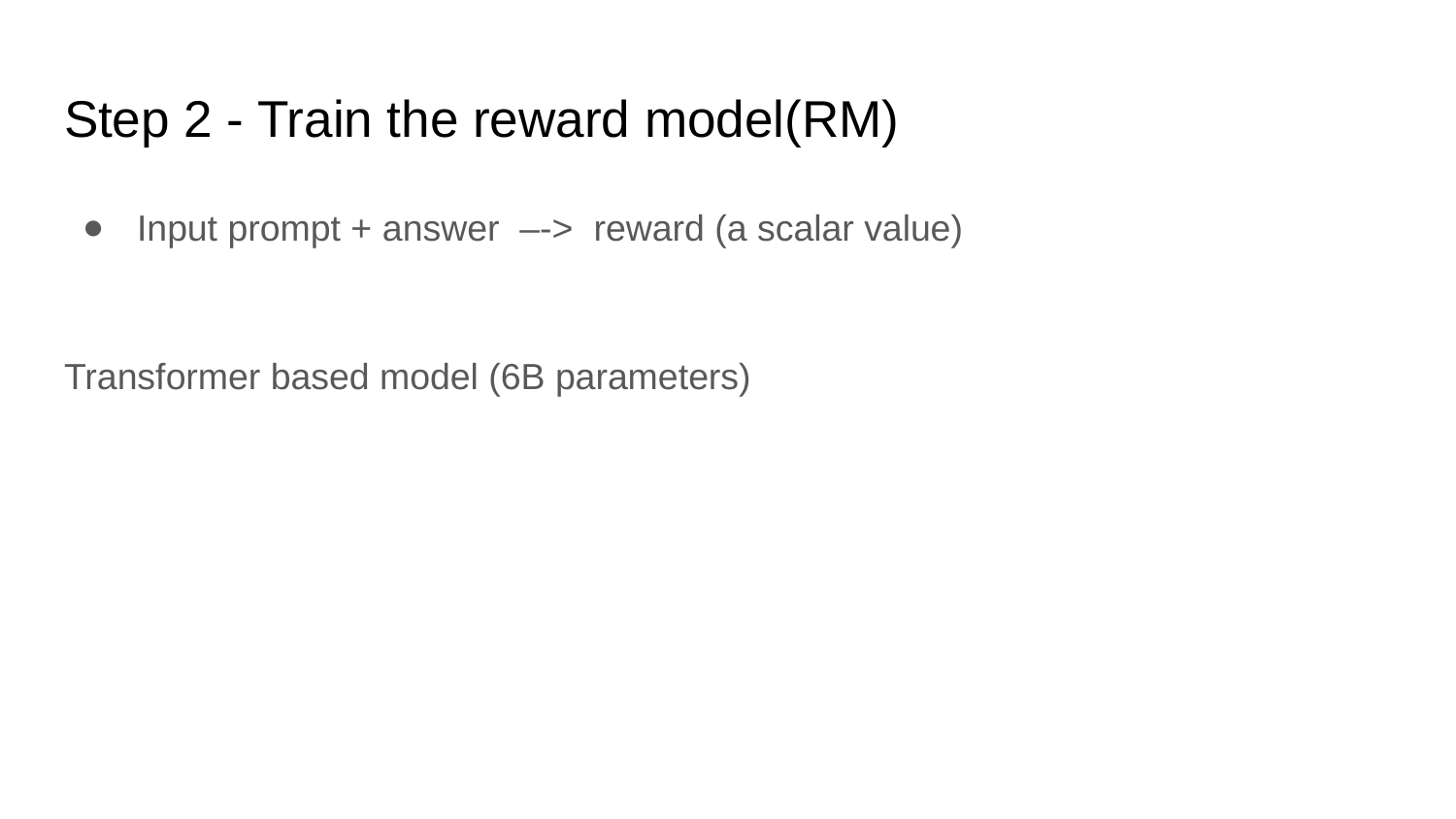

# Step 2 - Train the reward model(RM)
Input prompt + answer  –->  reward (a scalar value)

Transformer based model (6B parameters)